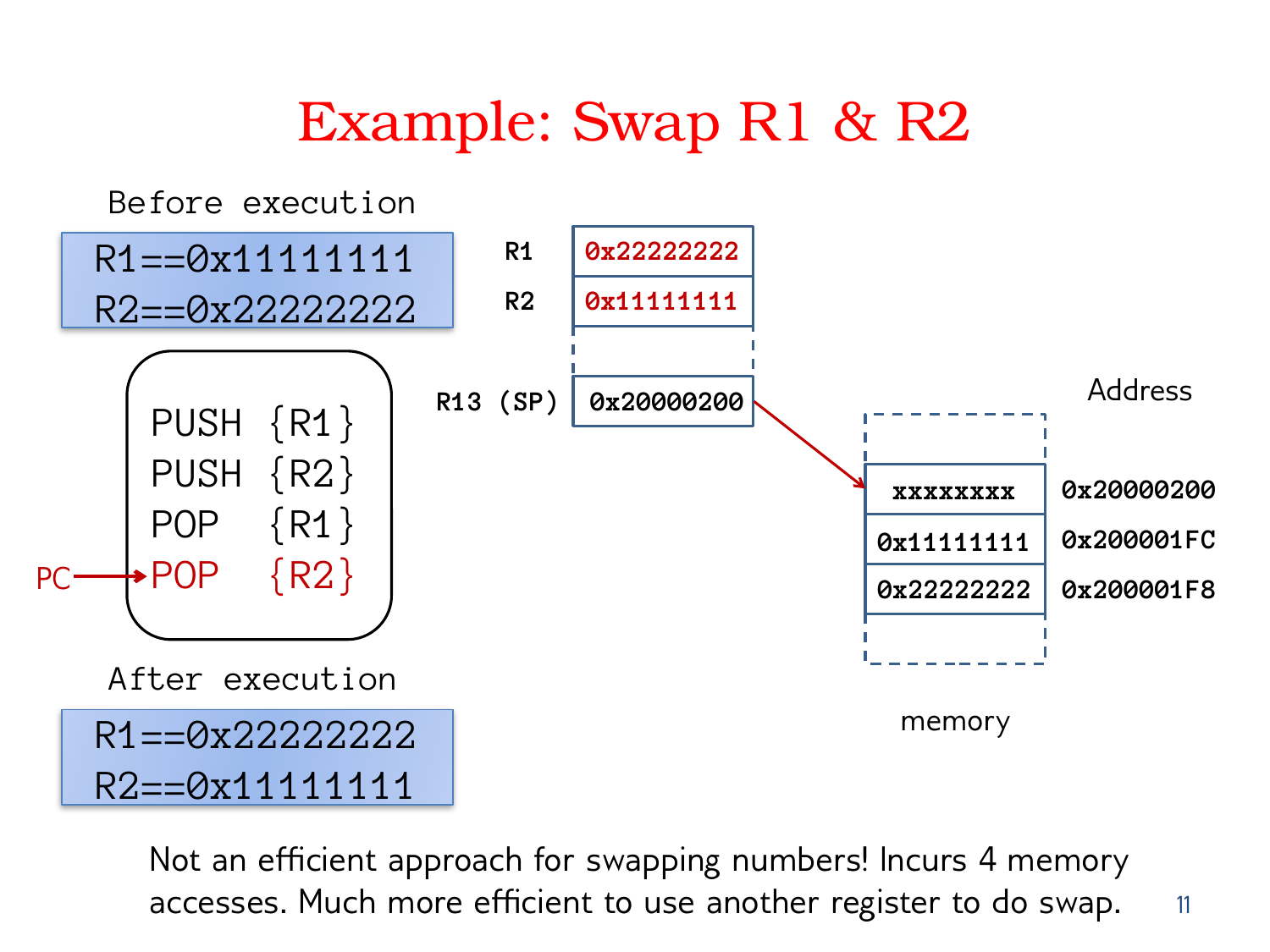

# Example: Swap R1 & R2
Before execution
R1

0x22222222
R1==0x11111111
R2==0x22222222
R2

0x11111111

PUSH {R1}
PUSH {R2}
POP  {R1}
POP  {R2}
Address
R13 (SP)

0x20000200

0x20000200
xxxxxxxx

0x200001FC
0x11111111
PC

0x22222222

0x200001F8

After execution
memory
R1==0x22222222
R2==0x11111111
Not an efficient approach for swapping numbers! Incurs 4 memory
accesses. Much more efficient to use another register to do swap.
11